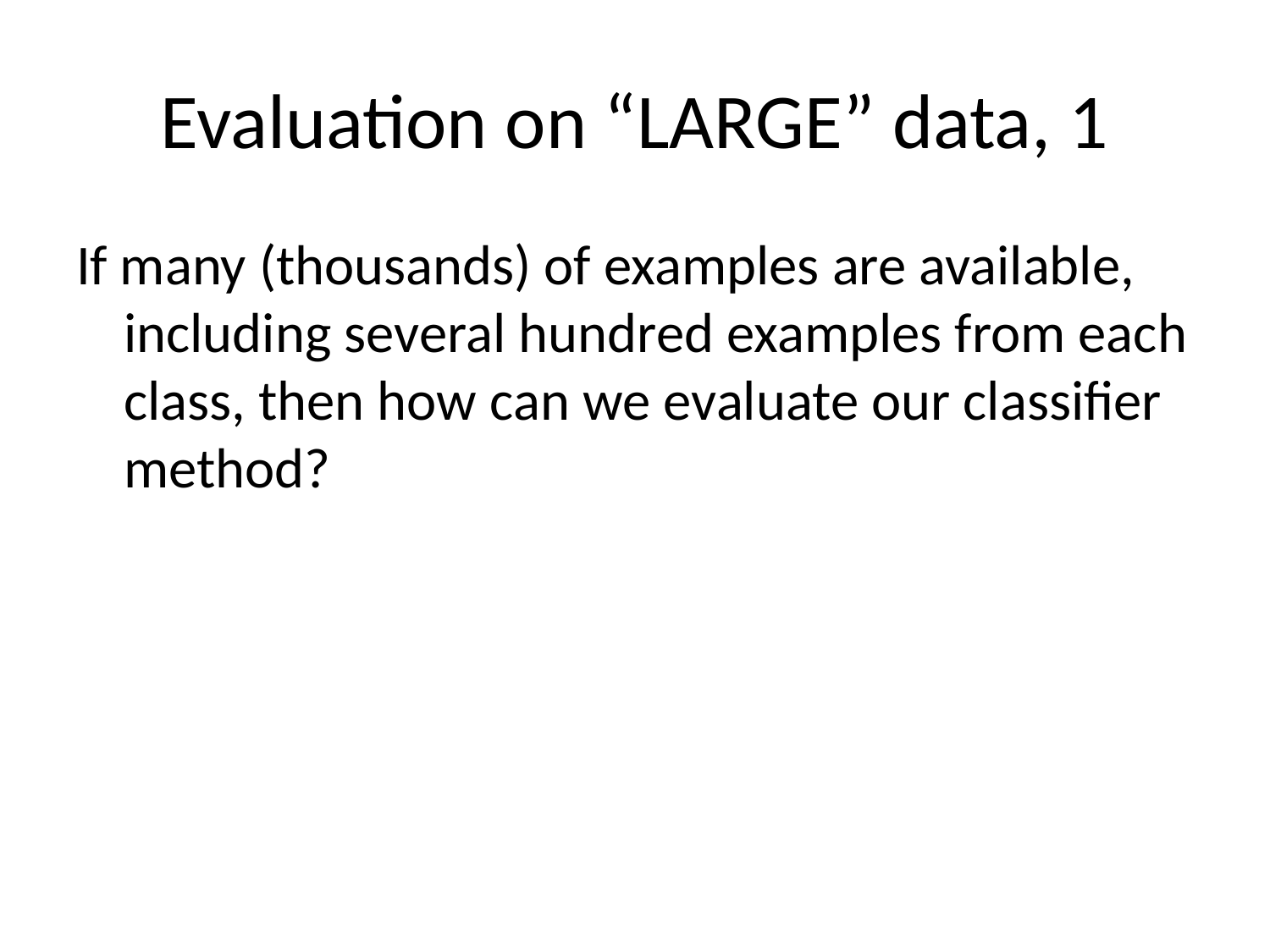

# Evaluation on “LARGE” data, 1
If many (thousands) of examples are available, including several hundred examples from each class, then how can we evaluate our classifier method?